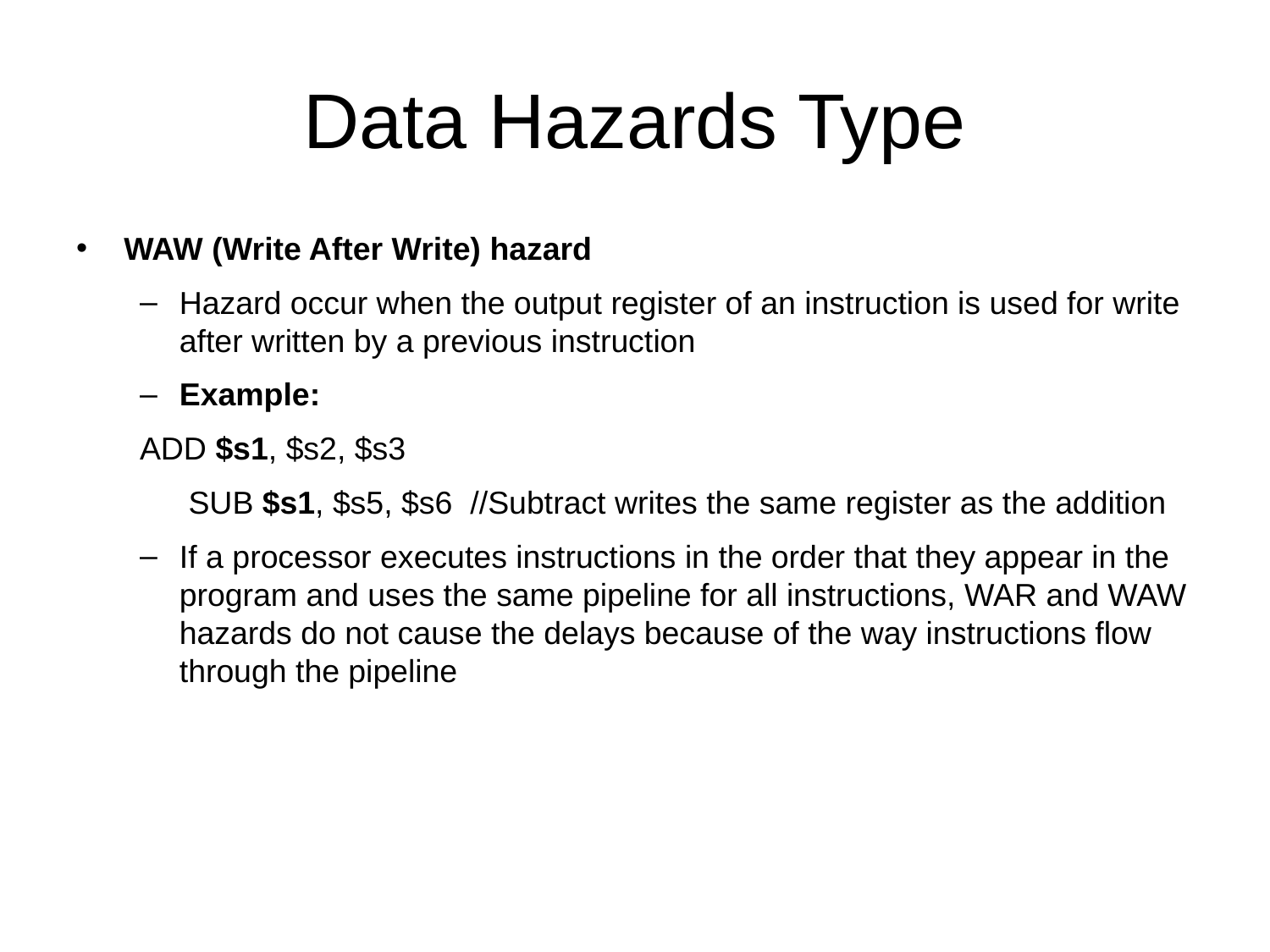

# Data Hazards Type
WAW (Write After Write) hazard
Hazard occur when the output register of an instruction is used for write after written by a previous instruction
Example:
ADD $s1, $s2, $s3
	 SUB $s1, $s5, $s6  //Subtract writes the same register as the addition
If a processor executes instructions in the order that they appear in the program and uses the same pipeline for all instructions, WAR and WAW hazards do not cause the delays because of the way instructions flow through the pipeline